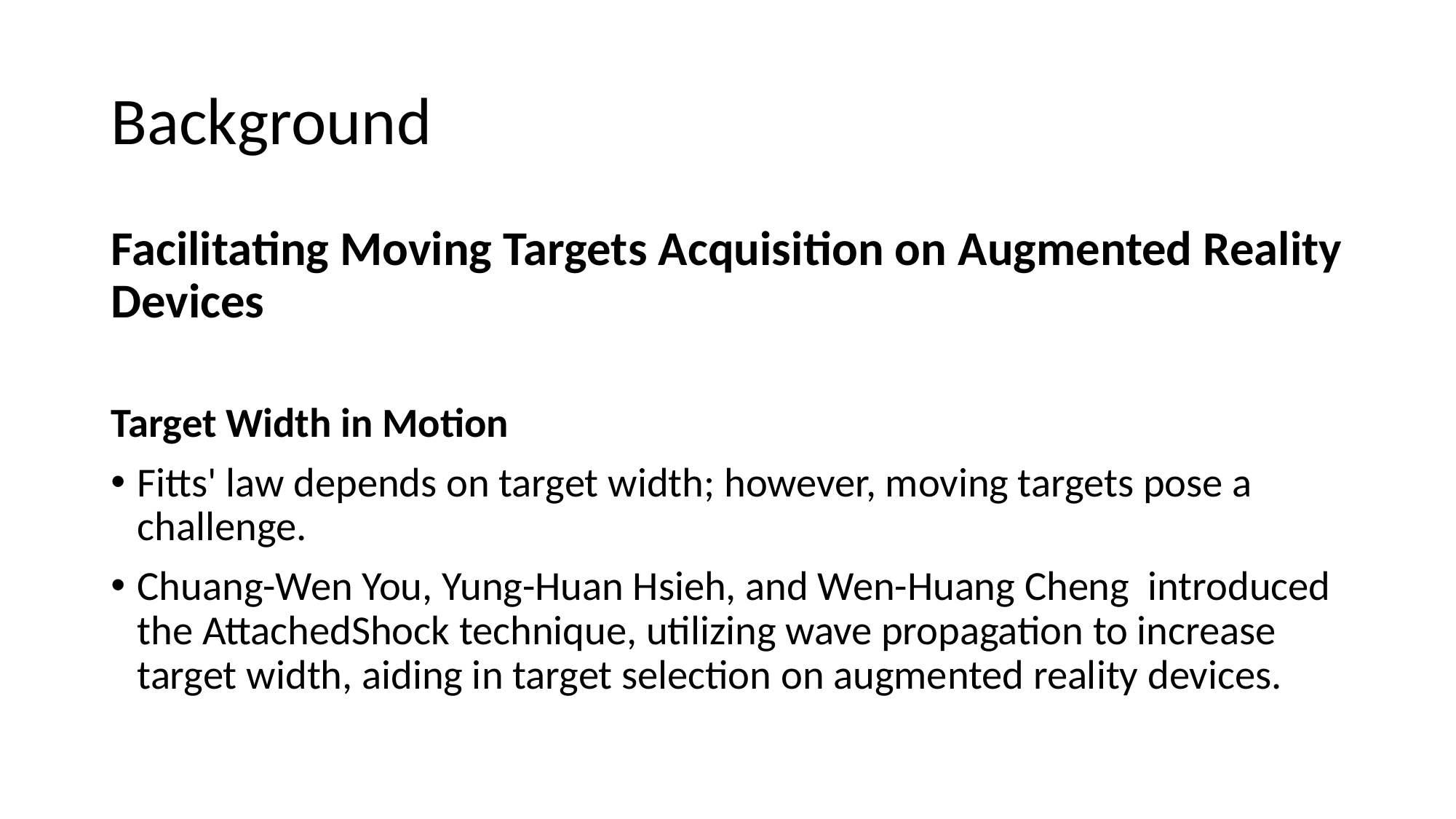

# Background
Facilitating Moving Targets Acquisition on Augmented Reality Devices

Target Width in Motion
Fitts' law depends on target width; however, moving targets pose a challenge.
Chuang-Wen You, Yung-Huan Hsieh, and Wen-Huang Cheng  introduced the AttachedShock technique, utilizing wave propagation to increase target width, aiding in target selection on augmented reality devices.